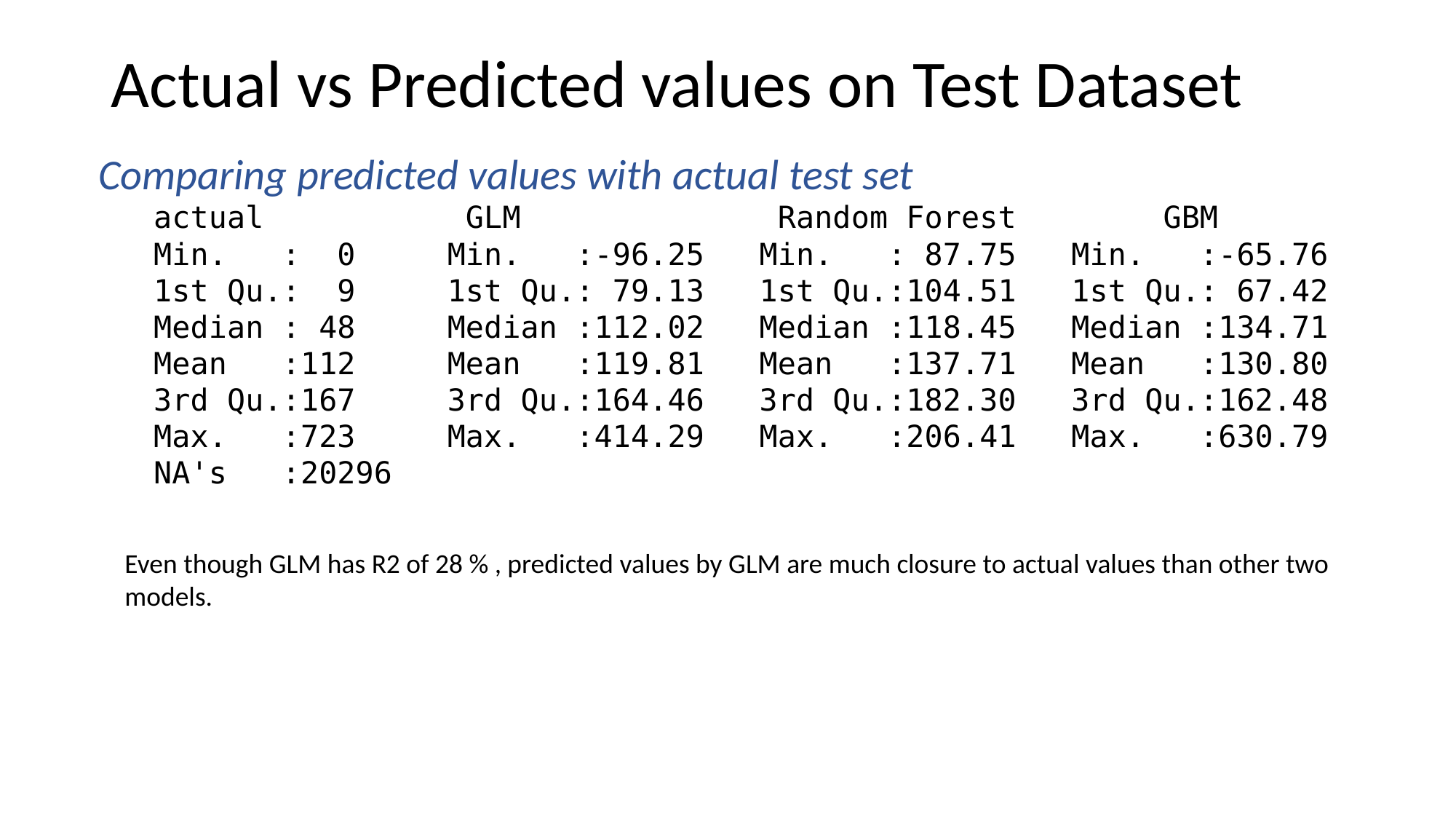

# Actual vs Predicted values on Test Dataset
Comparing predicted values with actual test set
   actual           GLM              Random Forest        GBM
   Min.   :  0     Min.   :-96.25   Min.   : 87.75   Min.   :-65.76
   1st Qu.:  9     1st Qu.: 79.13   1st Qu.:104.51   1st Qu.: 67.42
   Median : 48     Median :112.02   Median :118.45   Median :134.71
   Mean   :112     Mean   :119.81   Mean   :137.71   Mean   :130.80
   3rd Qu.:167     3rd Qu.:164.46   3rd Qu.:182.30   3rd Qu.:162.48
   Max.   :723     Max.   :414.29   Max.   :206.41   Max.   :630.79
   NA's   :20296
Even though GLM has R2 of 28 % , predicted values by GLM are much closure to actual values than other two models.